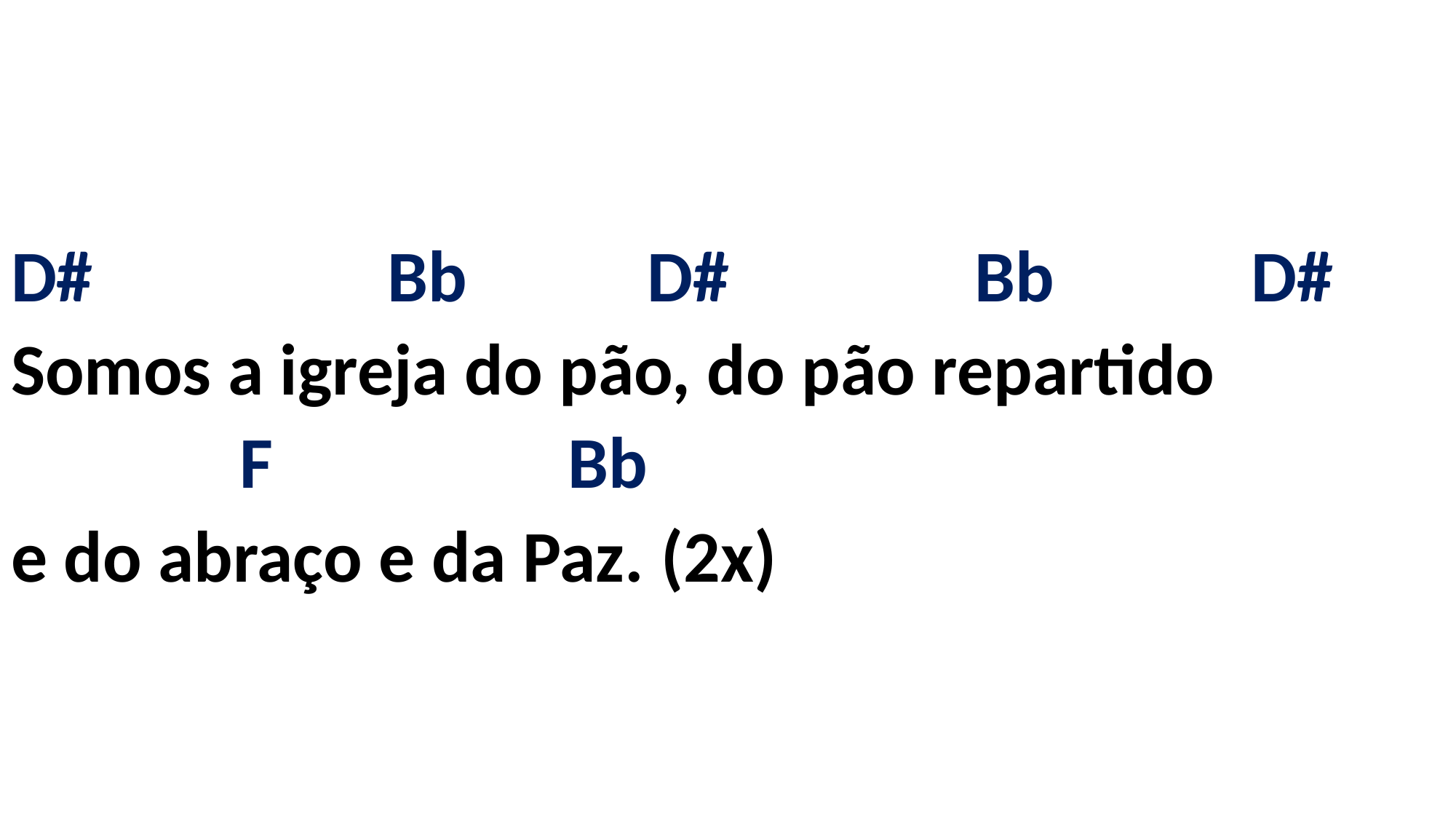

# D#                  Bb           D#               Bb            D# Somos a igreja do pão, do pão repartido F                  Bb e do abraço e da Paz. (2x)